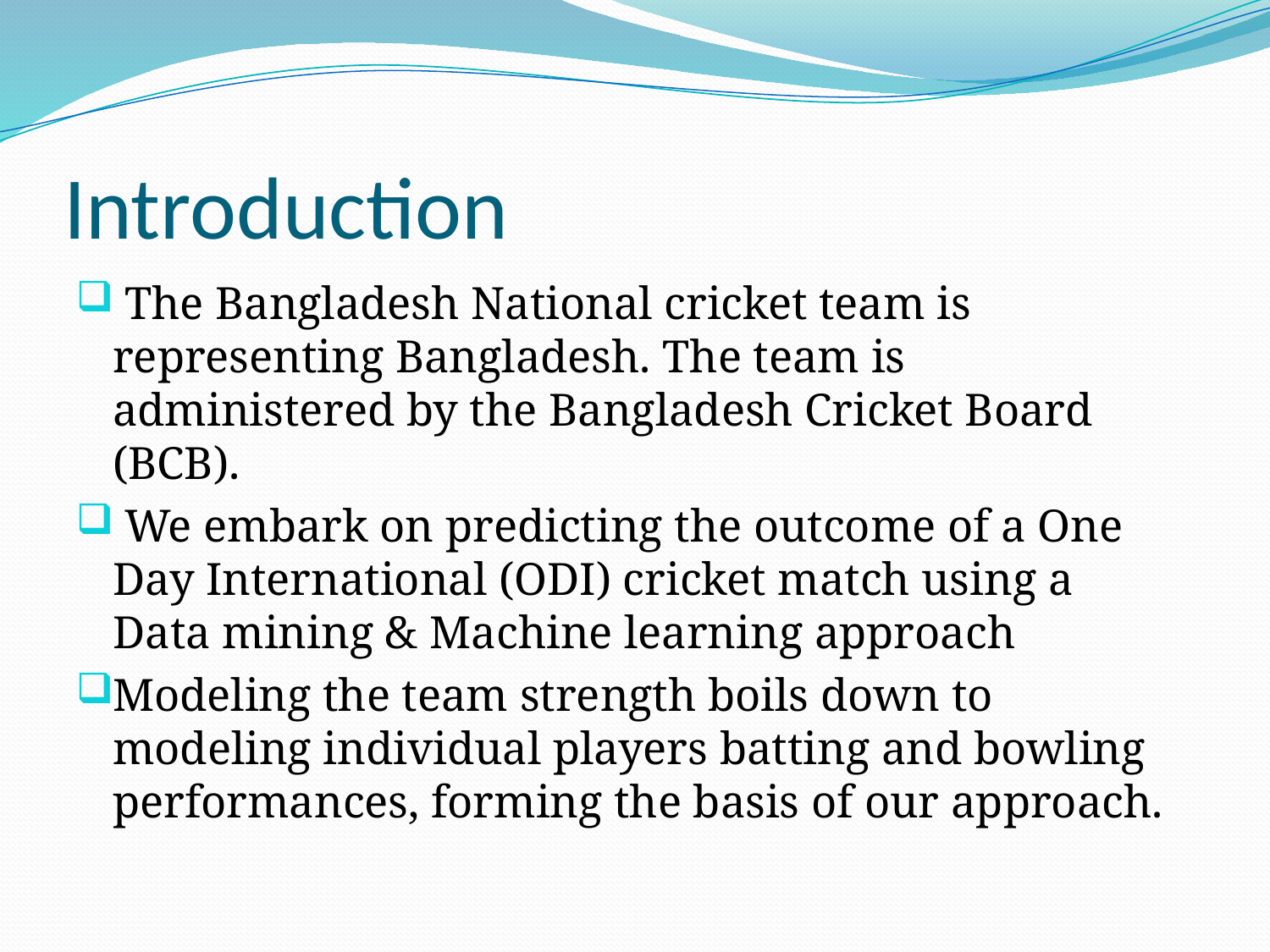

# Introduction
 The Bangladesh National cricket team is representing Bangladesh. The team is administered by the Bangladesh Cricket Board (BCB).
 We embark on predicting the outcome of a One Day International (ODI) cricket match using a  Data mining & Machine learning approach
Modeling the team strength boils down to modeling individual players batting and bowling performances, forming the basis of our approach.